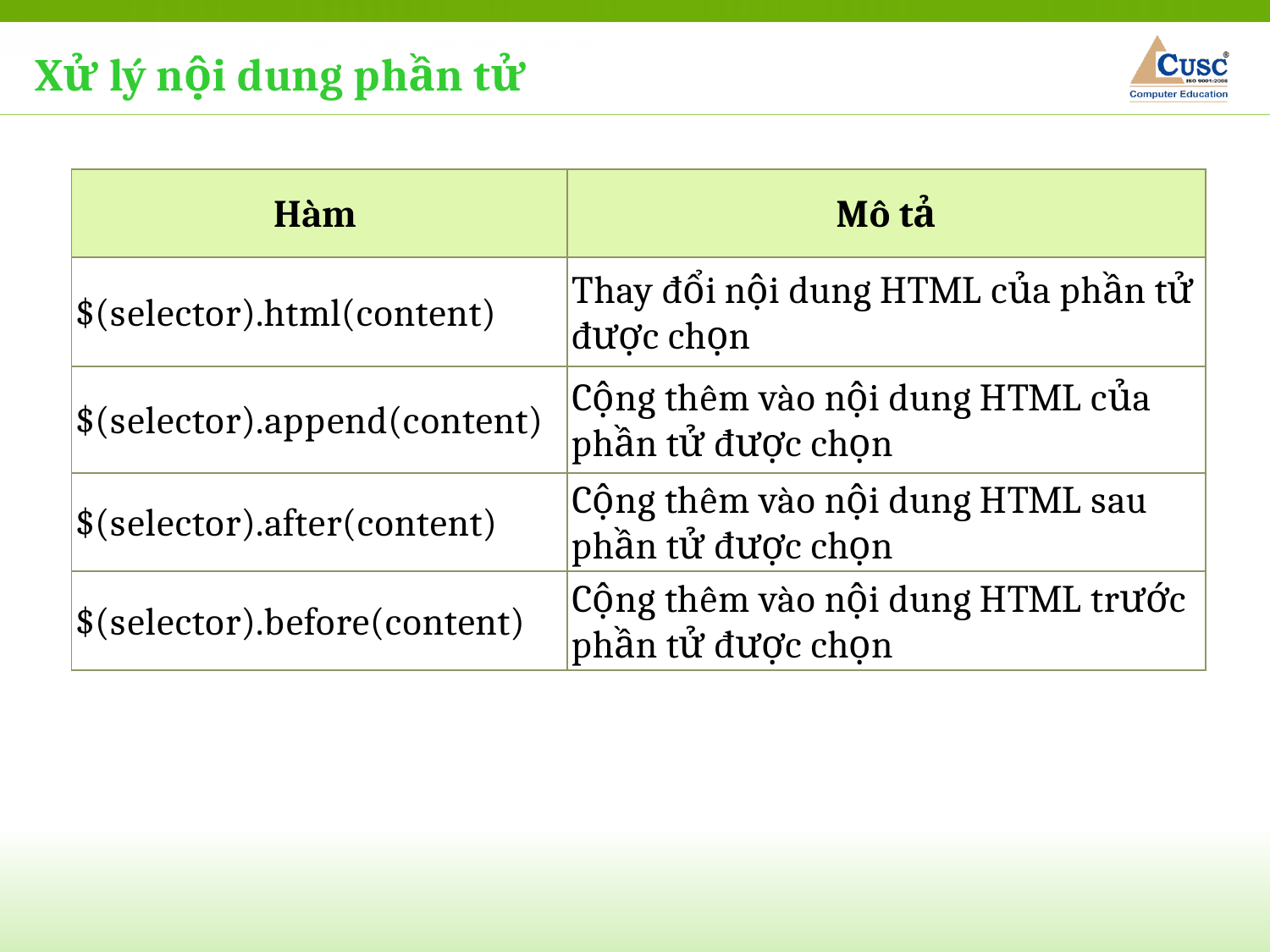

Xử lý nội dung phần tử
| Hàm | Mô tả |
| --- | --- |
| $(selector).html(content) | Thay đổi nội dung HTML của phần tử được chọn |
| $(selector).append(content) | Cộng thêm vào nội dung HTML của phần tử được chọn |
| $(selector).after(content) | Cộng thêm vào nội dung HTML sau phần tử được chọn |
| $(selector).before(content) | Cộng thêm vào nội dung HTML trước phần tử được chọn |